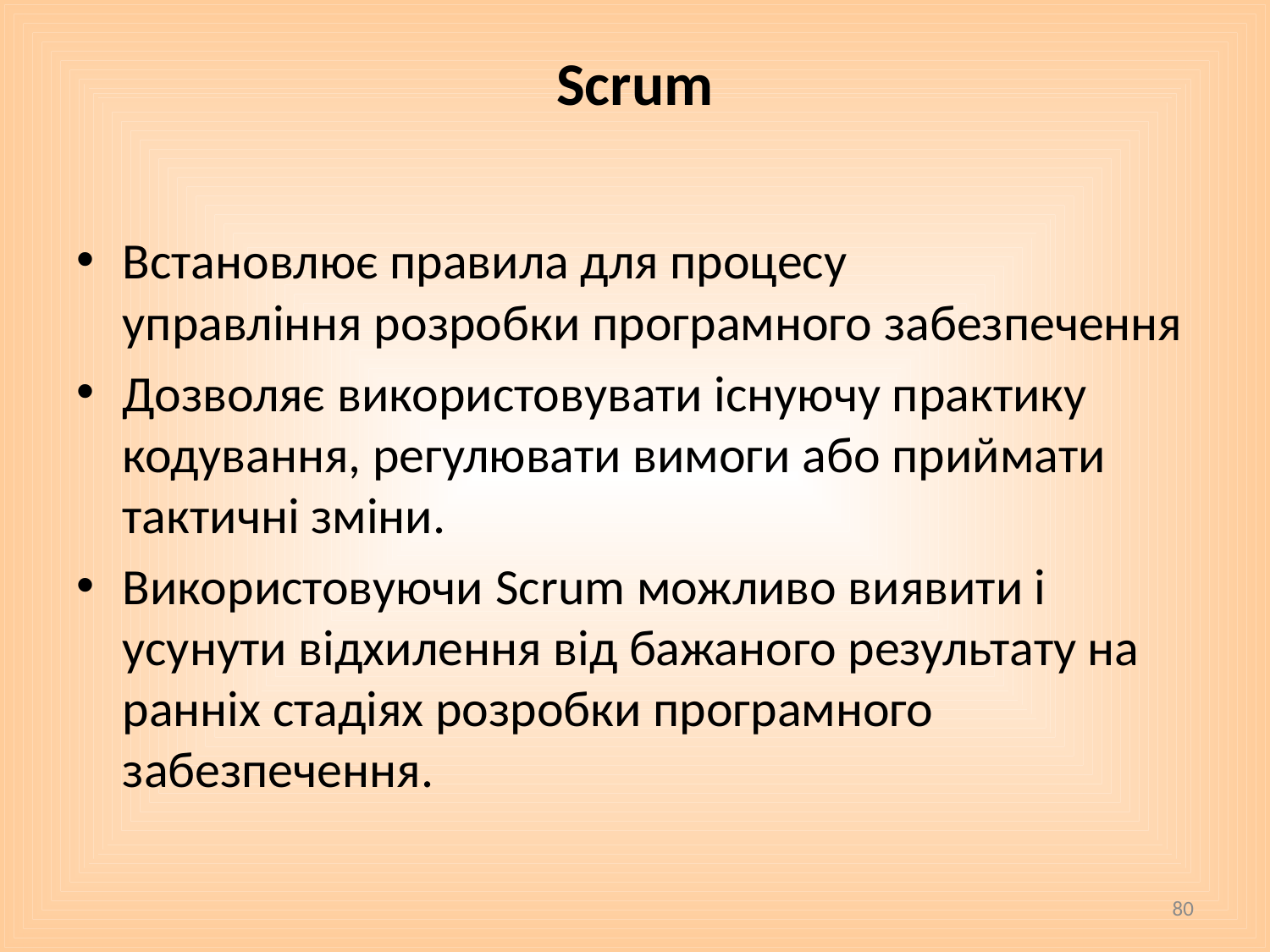

# Scrum
Встановлює правила для процесу управління розробки програмного забезпечення
Дозволяє використовувати існуючу практику кодування, регулювати вимоги або приймати тактичні зміни.
Використовуючи Scrum можливо виявити і усунути відхилення від бажаного результату на  ранніх стадіях розробки програмного забезпечення.

80